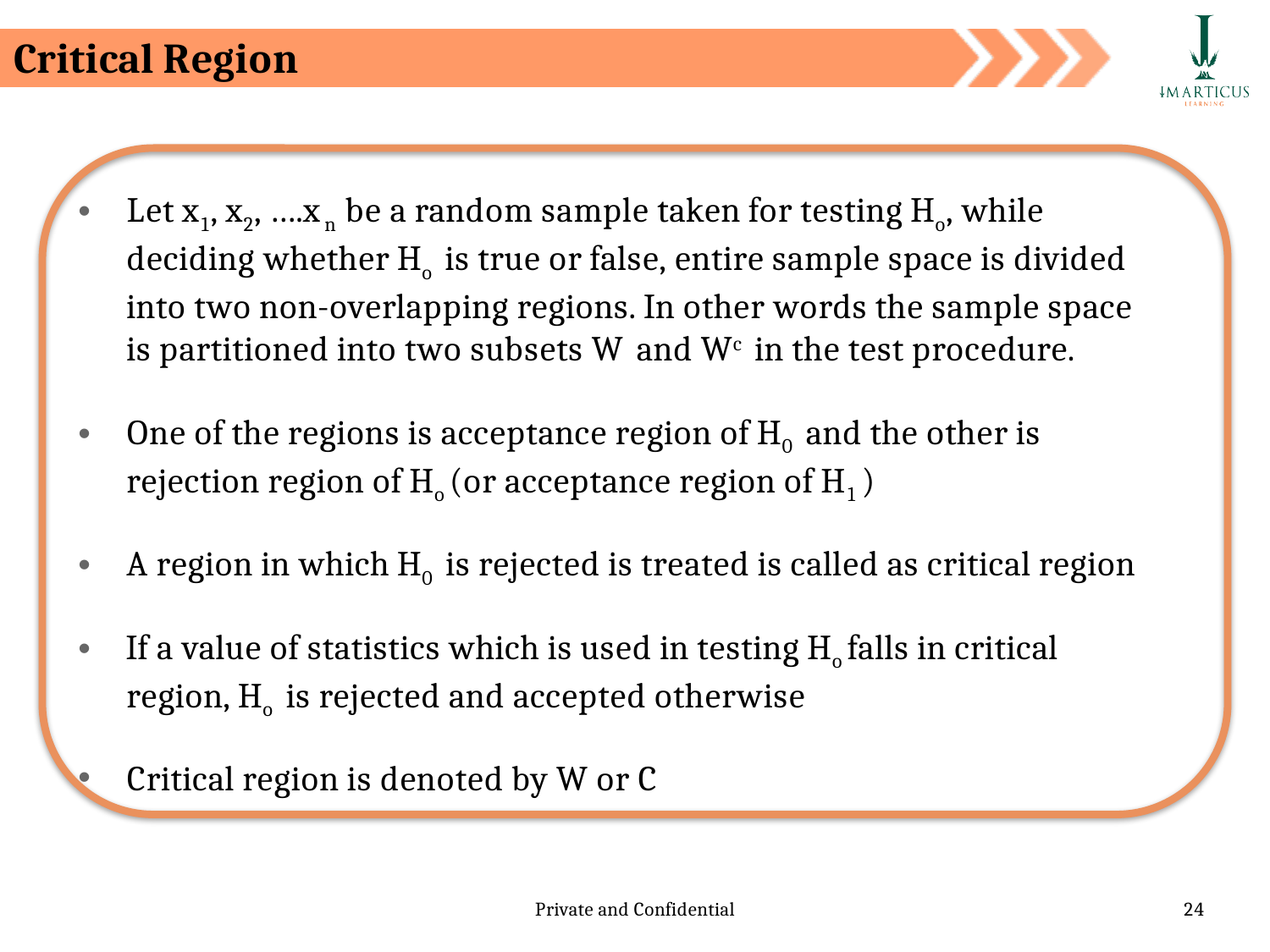

# Critical Region

Let x1, x2, ….x n  be a random sample taken for testing Ho, while deciding whether Ho  is true or false, entire sample space is divided into two non-overlapping regions. In other words the sample space is partitioned into two subsets W  and Wc  in the test procedure.
One of the regions is acceptance region of H0  and the other is rejection region of Ho (or acceptance region of H1 )
A region in which H0  is rejected is treated is called as critical region
If a value of statistics which is used in testing Ho falls in critical region, Ho  is rejected and accepted otherwise
Critical region is denoted by W or C